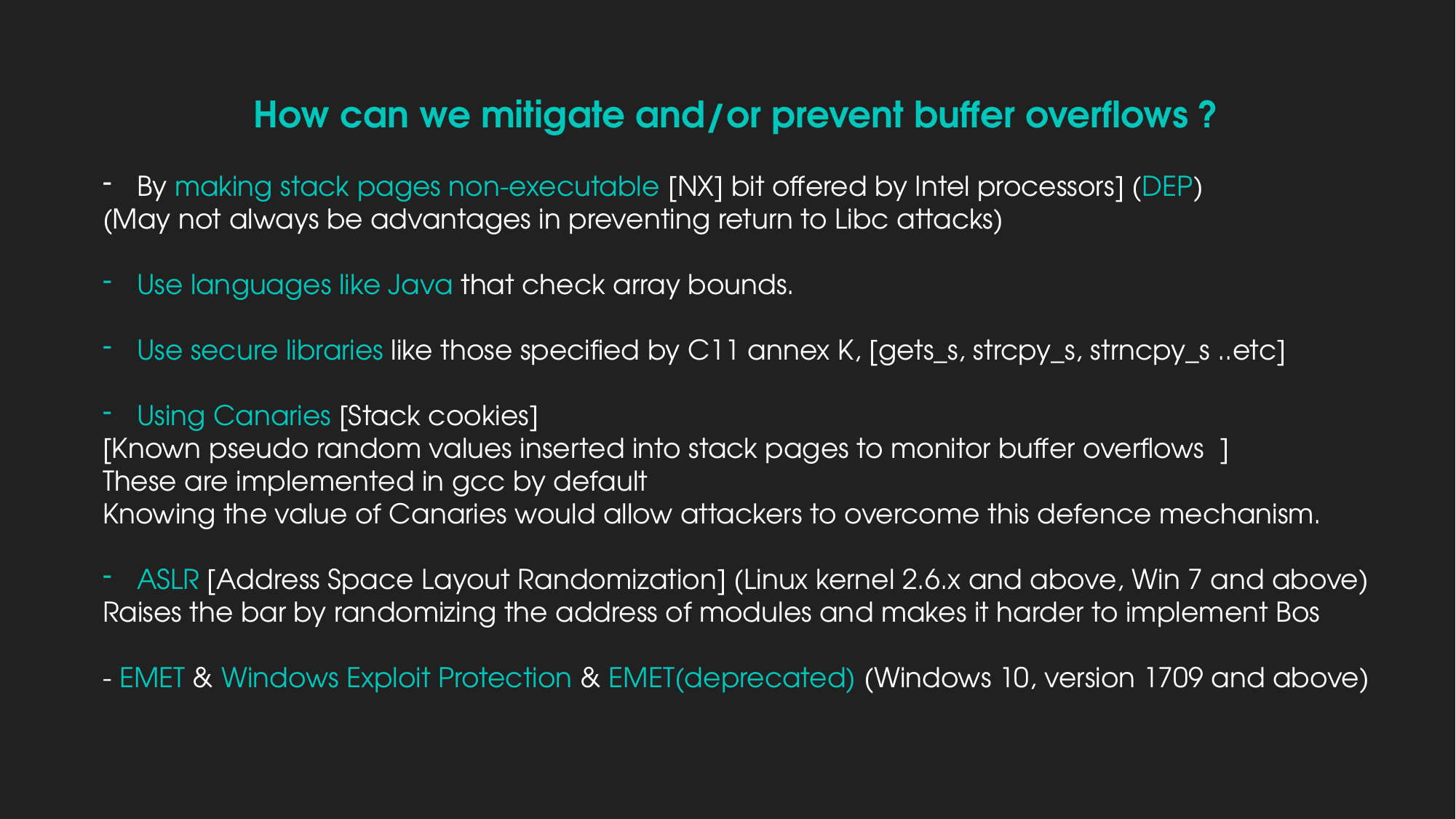

How can we mitigate and/or prevent buffer overflows ?
By making stack pages non-executable [NX] bit offered by Intel processors] (DEP)
(May not always be advantages in preventing return to Libc attacks)

Use languages like Java that check array bounds.

Use secure libraries like those specified by C11 annex K, [gets_s, strcpy_s, strncpy_s ..etc]

Using Canaries [Stack cookies]
[Known pseudo random values inserted into stack pages to monitor buffer overflows  ]
These are implemented in gcc by default
Knowing the value of Canaries would allow attackers to overcome this defence mechanism.

ASLR [Address Space Layout Randomization] (Linux kernel 2.6.x and above, Win 7 and above)
Raises the bar by randomizing the address of modules and makes it harder to implement Bos

- EMET & Windows Exploit Protection & EMET(deprecated) (Windows 10, version 1709 and above)